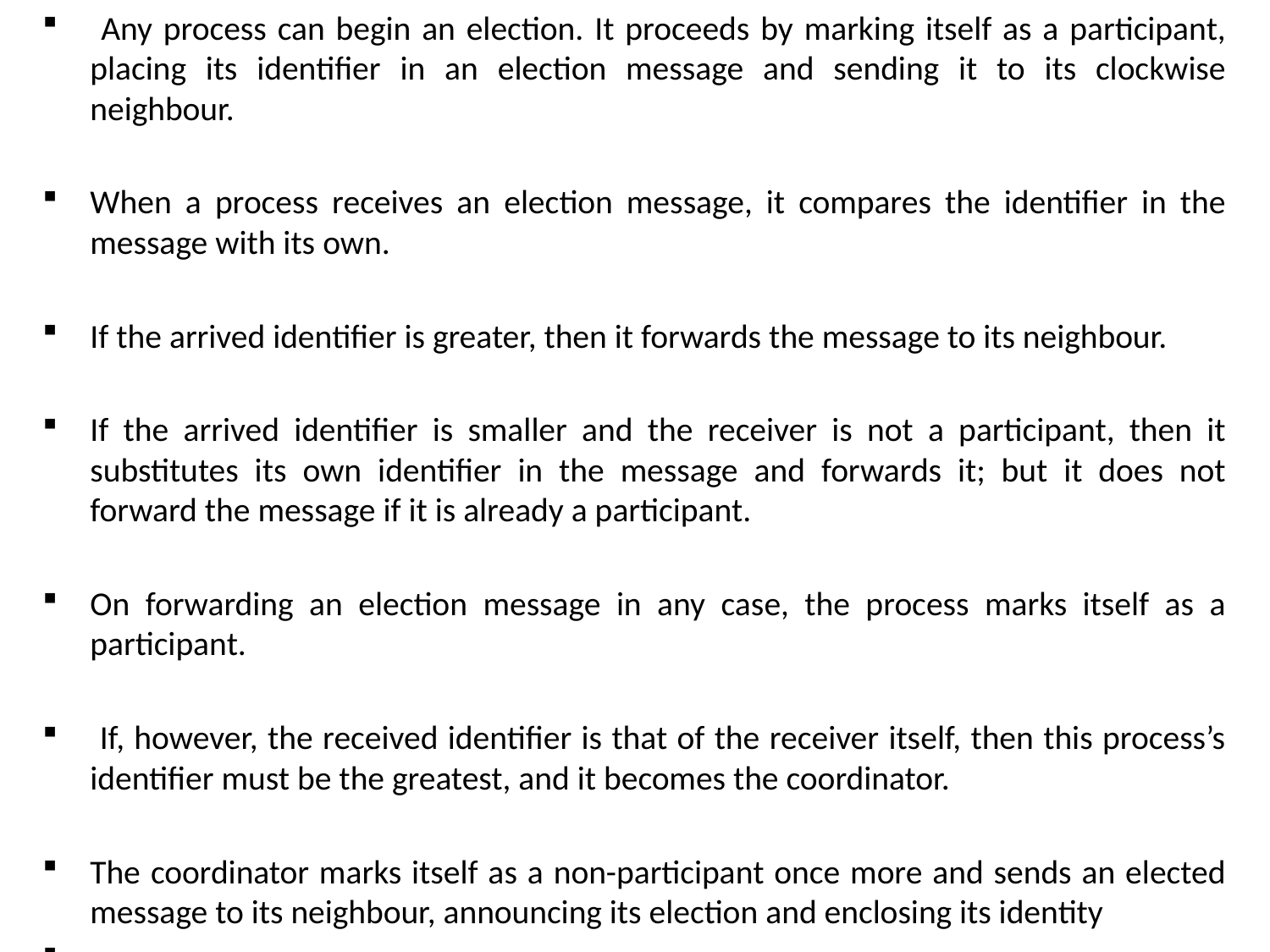

Any process can begin an election. It proceeds by marking itself as a participant, placing its identifier in an election message and sending it to its clockwise neighbour.

When a process receives an election message, it compares the identifier in the message with its own.

If the arrived identifier is greater, then it forwards the message to its neighbour.

If the arrived identifier is smaller and the receiver is not a participant, then it substitutes its own identifier in the message and forwards it; but it does not forward the message if it is already a participant.

On forwarding an election message in any case, the process marks itself as a participant.

 If, however, the received identifier is that of the receiver itself, then this process’s identifier must be the greatest, and it becomes the coordinator.

The coordinator marks itself as a non-participant once more and sends an elected message to its neighbour, announcing its election and enclosing its identity